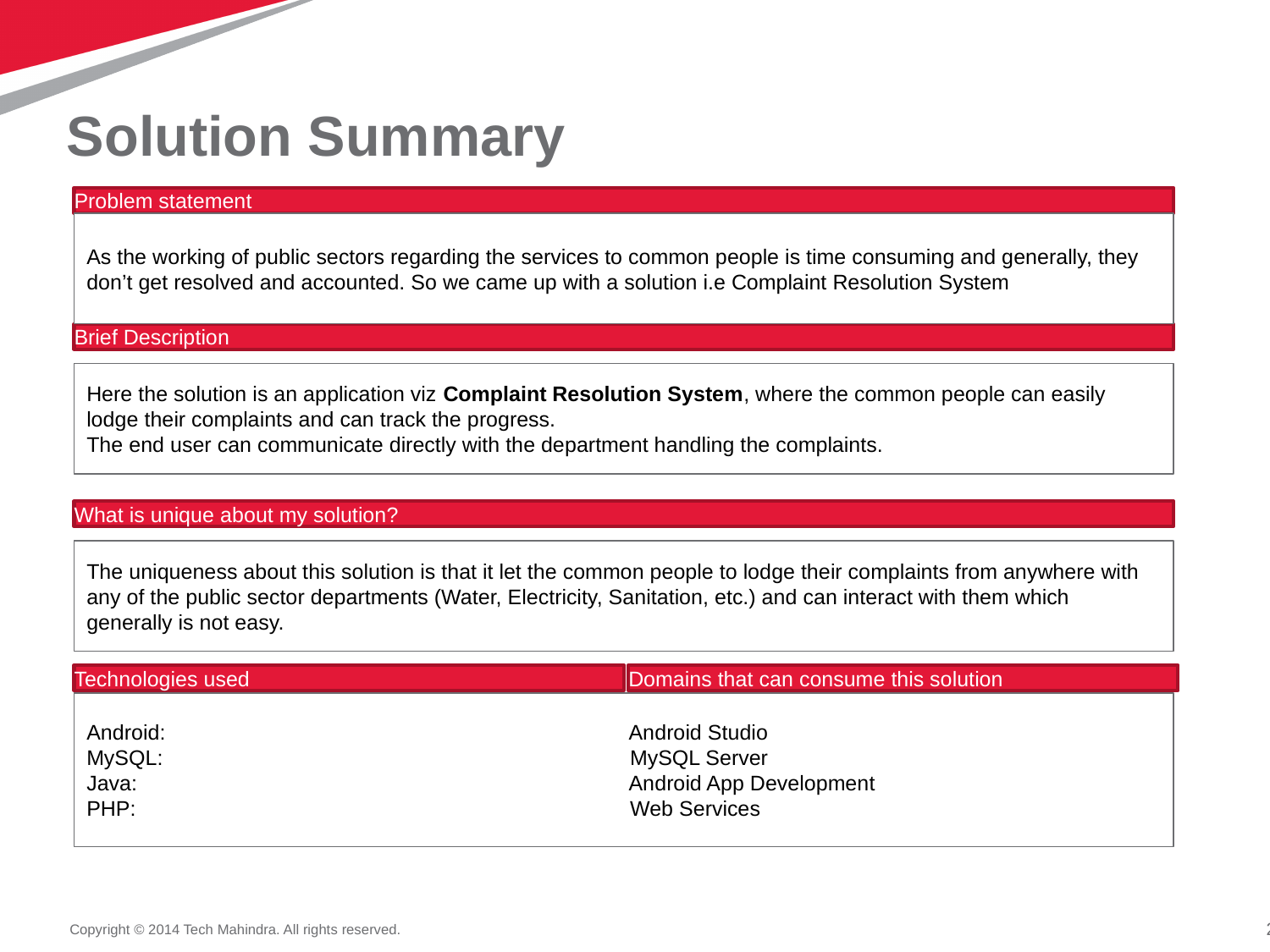

# Solution Summary
Problem statement
As the working of public sectors regarding the services to common people is time consuming and generally, they don’t get resolved and accounted. So we came up with a solution i.e Complaint Resolution System
Brief Description
Here the solution is an application viz Complaint Resolution System, where the common people can easily lodge their complaints and can track the progress.
The end user can communicate directly with the department handling the complaints.
What is unique about my solution?
The uniqueness about this solution is that it let the common people to lodge their complaints from anywhere with any of the public sector departments (Water, Electricity, Sanitation, etc.) and can interact with them which generally is not easy.
Technologies used
Domains that can consume this solution
Android: 				      Android Studio
MySQL: 				      MySQL Server
Java: 				      Android App Development
PHP: 				      Web Services